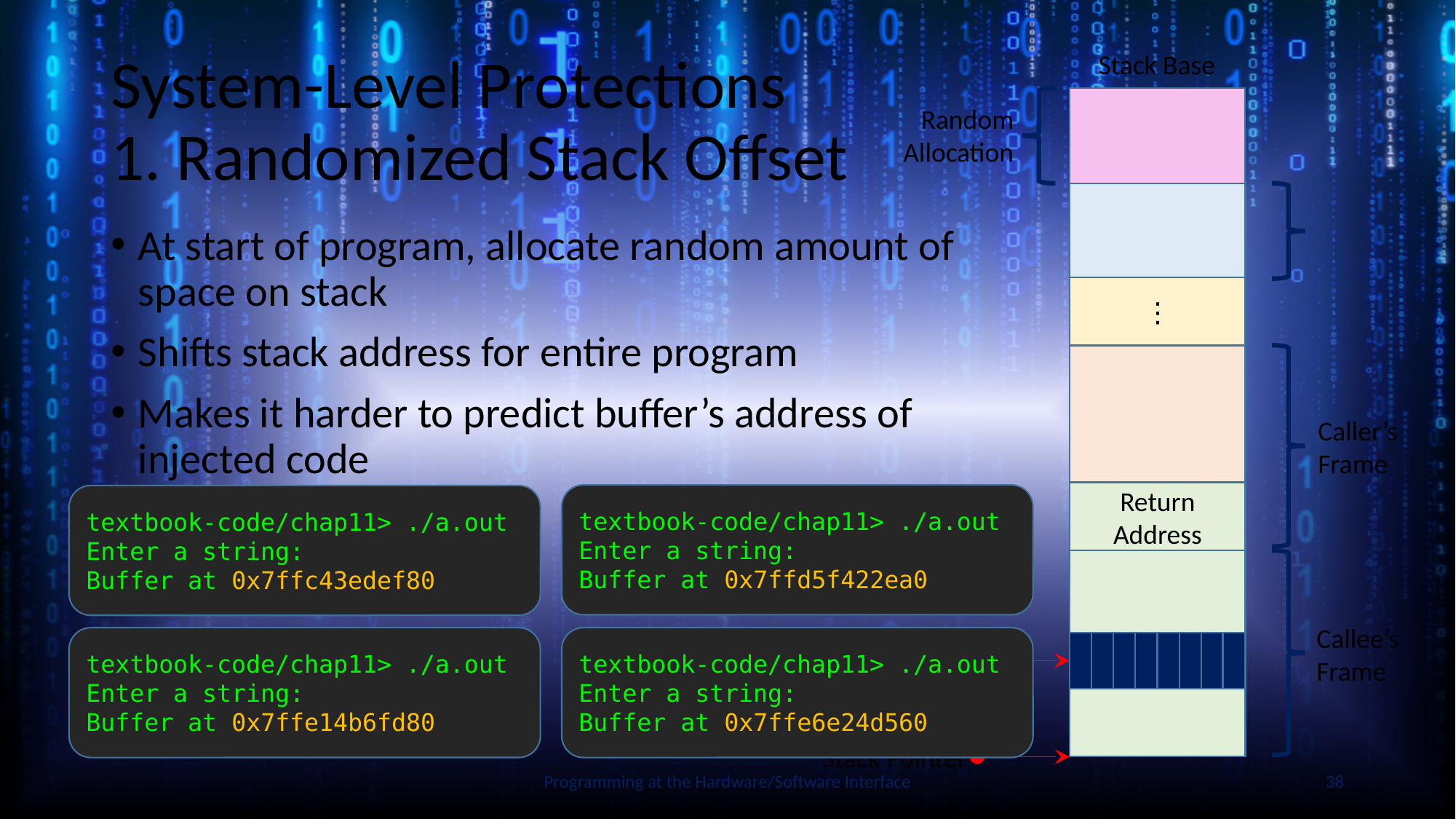

Stack Base
# System-Level Protections 1. Randomized Stack Offset

Random
Allocation

⋮

Return Address

Stack Pointer

At start of program, allocate random amount of space on stack
Shifts stack address for entire program
Makes it harder to predict buffer’s address of injected code

Caller’s
Frame
textbook-code/chap11> ./a.out
Enter a string:
Buffer at 0x7ffd5f422ea0
textbook-code/chap11> ./a.out
Enter a string:
Buffer at 0x7ffc43edef80
Slide by Bohn

Callee’s
Frame
textbook-code/chap11> ./a.out
Enter a string:
Buffer at 0x7ffe14b6fd80
textbook-code/chap11> ./a.out
Enter a string:
Buffer at 0x7ffe6e24d560

buffer
Programming at the Hardware/Software Interface
38